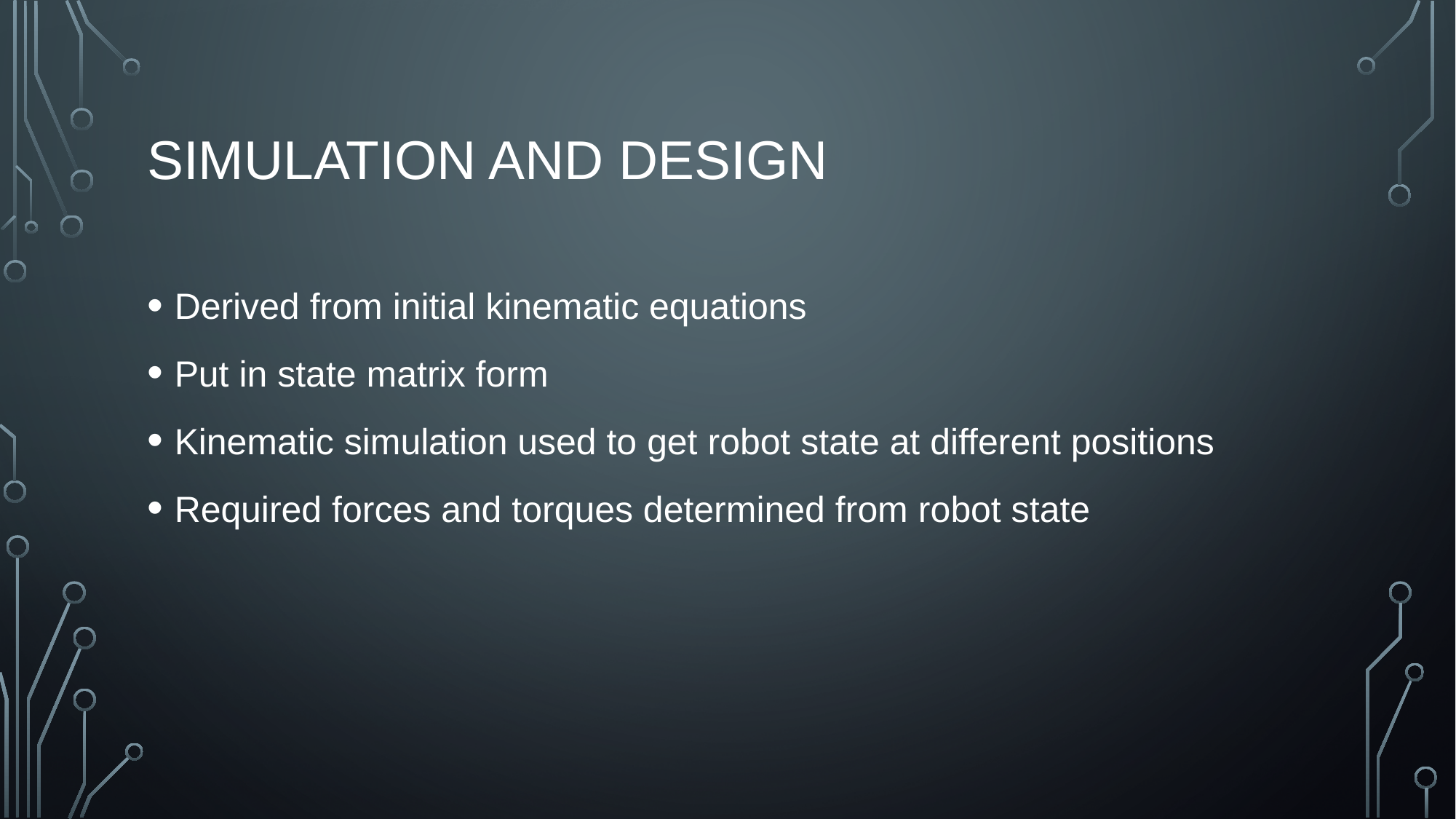

# Simulation and design
Derived from initial kinematic equations
Put in state matrix form
Kinematic simulation used to get robot state at different positions
Required forces and torques determined from robot state